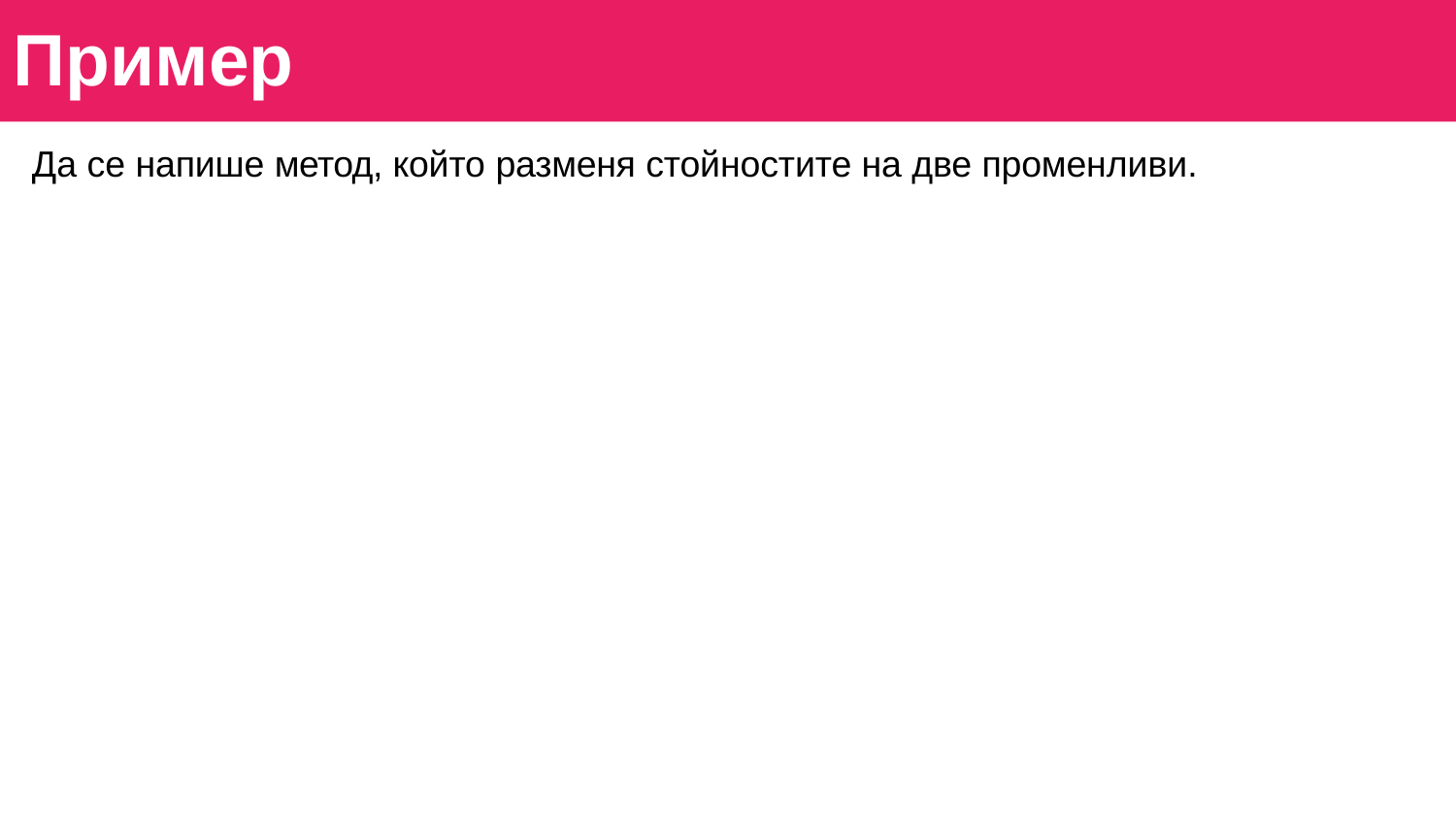

Пример
Да се напише метод, който разменя стойностите на две променливи.